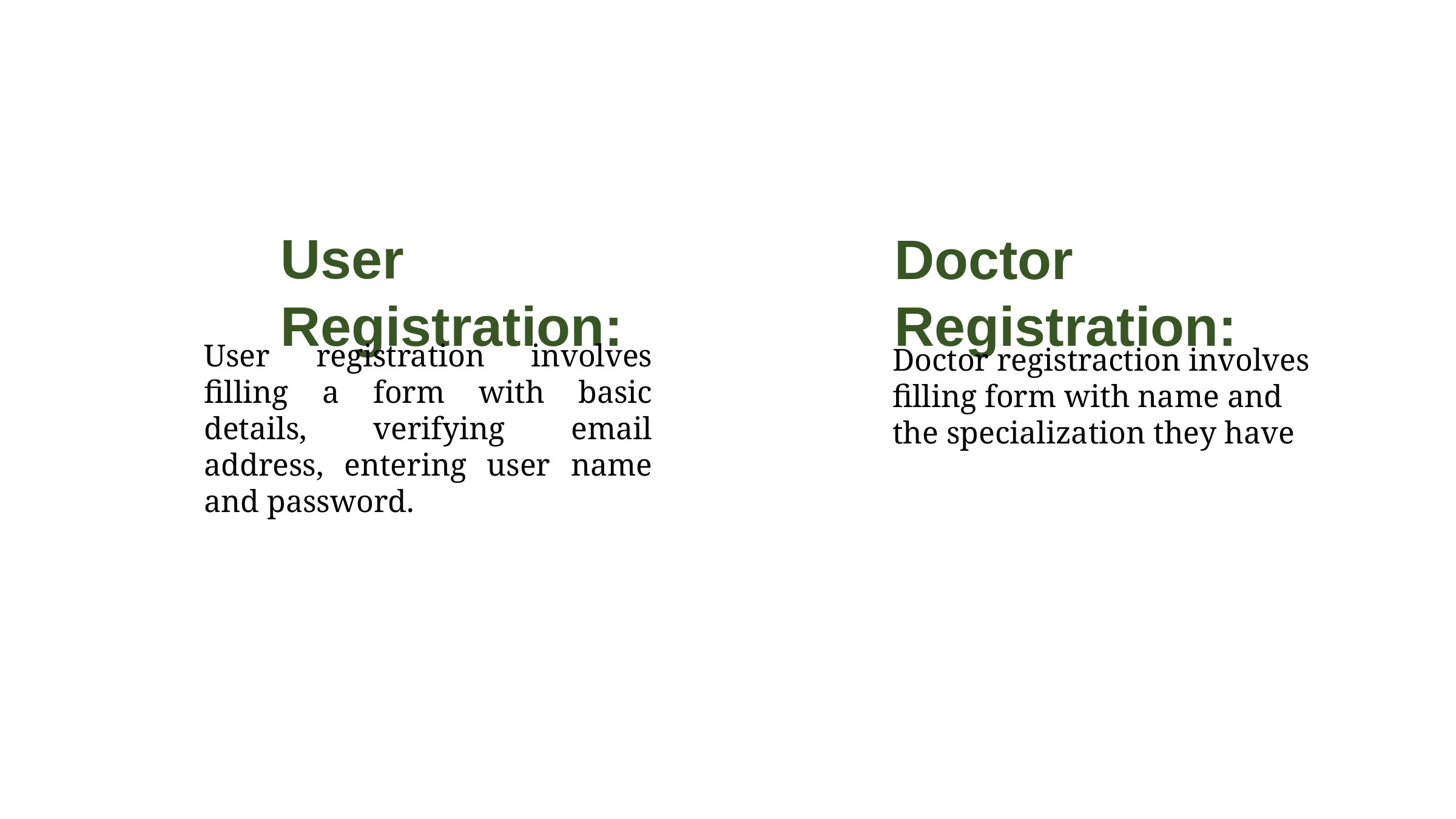

User Registration:
Doctor Registration:
User registration involves filling a form with basic details, verifying email address, entering user name and password.
Doctor registraction involves filling form with name and the specialization they have